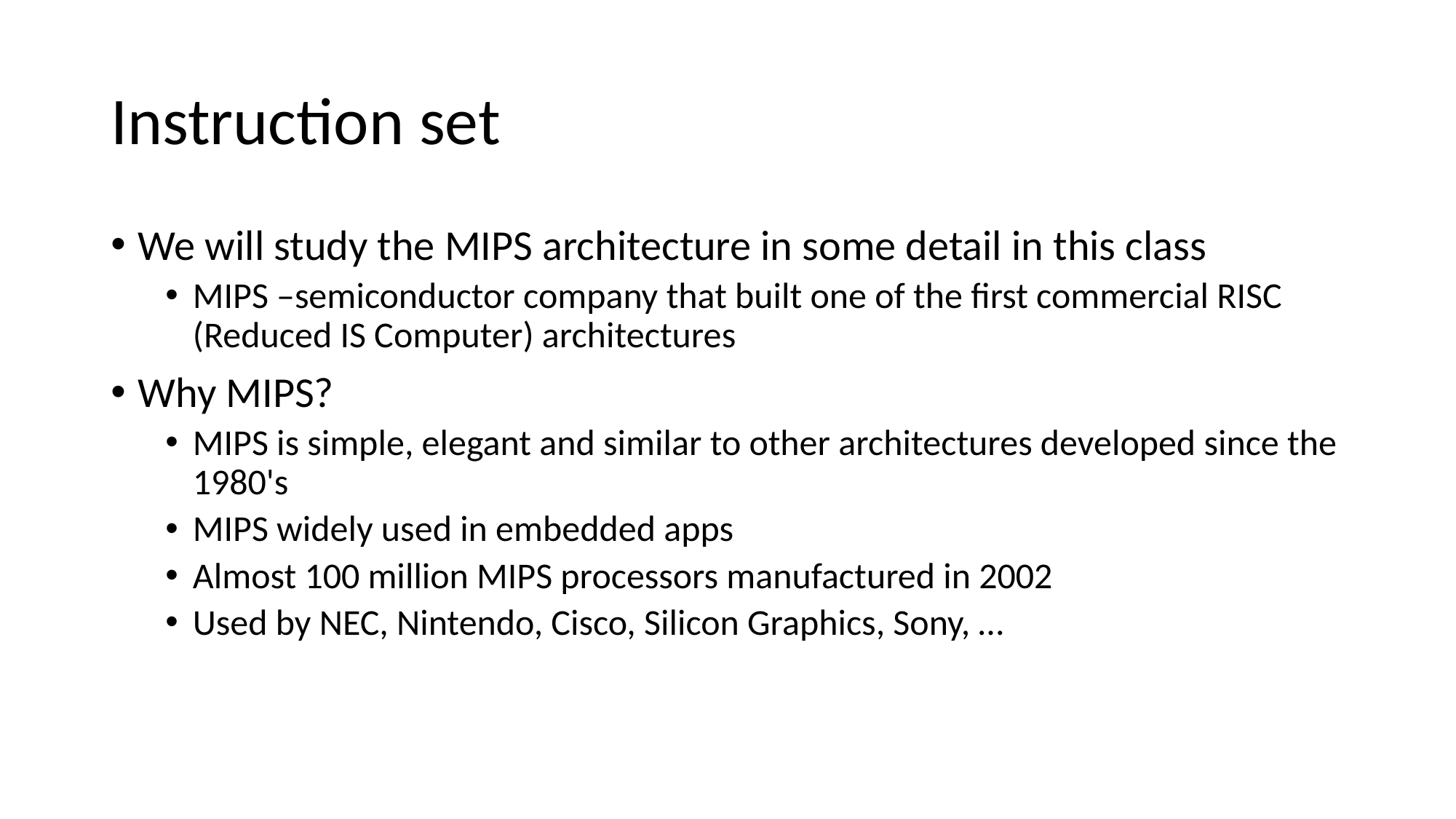

# Instruction set
We will study the MIPS architecture in some detail in this class
MIPS –semiconductor company that built one of the first commercial RISC (Reduced IS Computer) architectures
Why MIPS?
MIPS is simple, elegant and similar to other architectures developed since the 1980's
MIPS widely used in embedded apps
Almost 100 million MIPS processors manufactured in 2002
Used by NEC, Nintendo, Cisco, Silicon Graphics, Sony, …